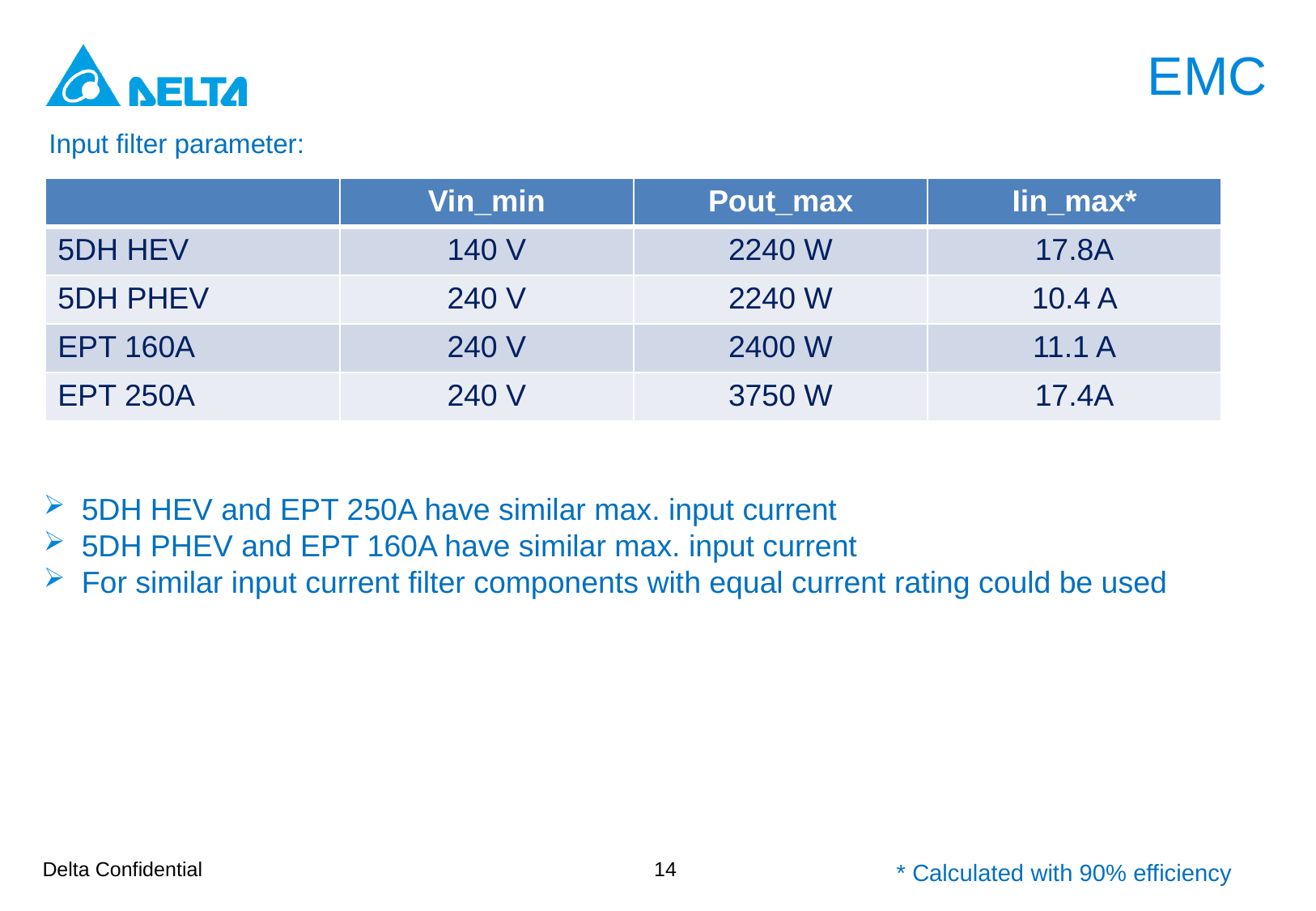

EMC
Input filter parameter:
|  | Vin\_min | Pout\_max | Iin\_max\* |
| --- | --- | --- | --- |
| 5DH HEV | 140 V | 2240 W | 17.8A |
| 5DH PHEV | 240 V | 2240 W | 10.4 A |
| EPT 160A | 240 V | 2400 W | 11.1 A |
| EPT 250A | 240 V | 3750 W | 17.4A |
5DH HEV and EPT 250A have similar max. input current
5DH PHEV and EPT 160A have similar max. input current
For similar input current filter components with equal current rating could be used

14
* Calculated with 90% efficiency